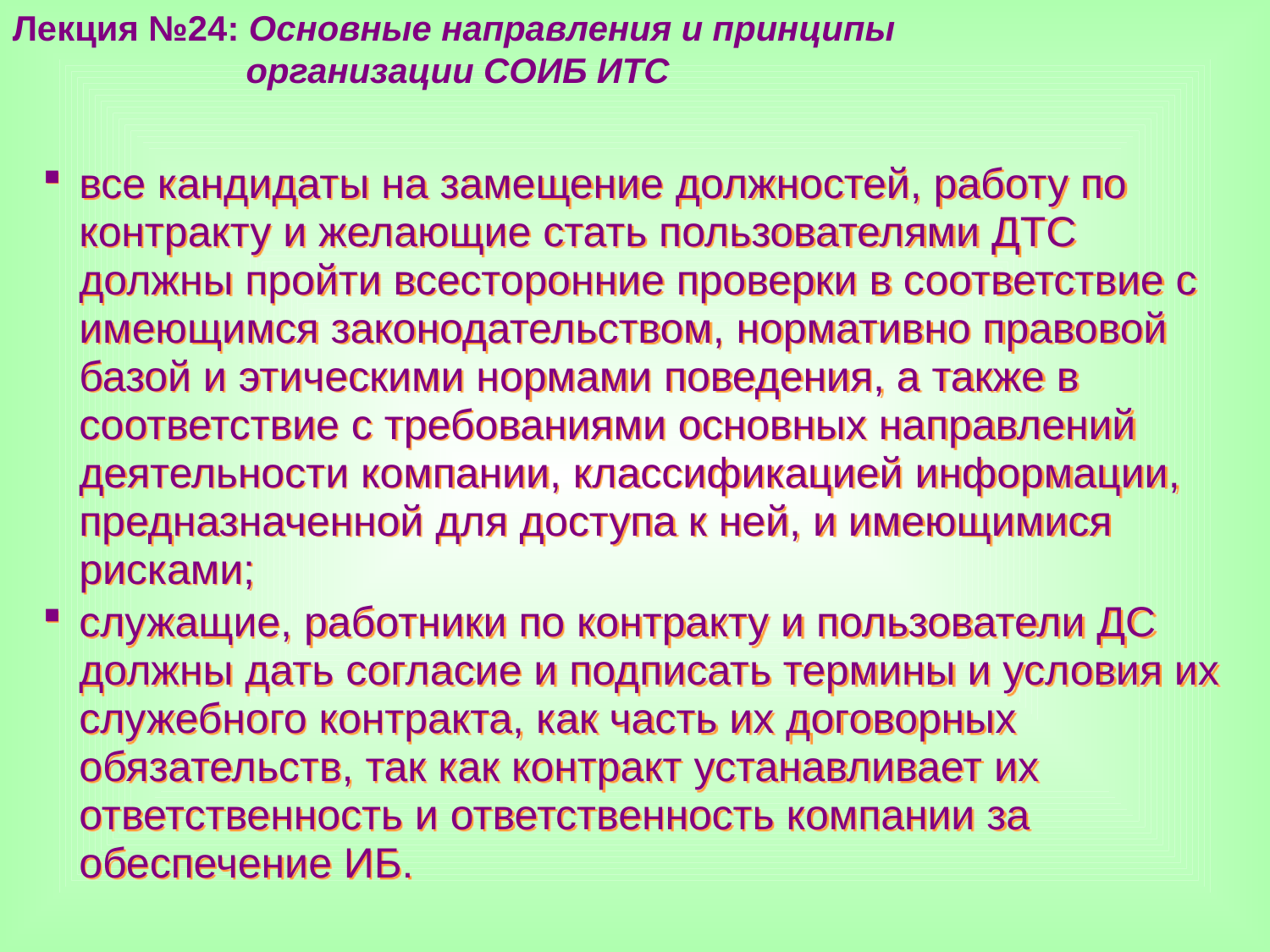

Лекция №24: Основные направления и принципы
                        организации СОИБ ИТС
все кандидаты на замещение должностей, работу по контракту и желающие стать пользователями ДТС должны пройти всесторонние проверки в соответствие с имеющимся законодательством, нормативно правовой базой и этическими нормами поведения, а также в соответствие с требованиями основных направлений деятельности компании, классификацией информации, предназначенной для доступа к ней, и имеющимися рисками;
служащие, работники по контракту и пользователи ДС должны дать согласие и подписать термины и условия их служебного контракта, как часть их договорных обязательств, так как контракт устанавливает их ответственность и ответственность компании за обеспечение ИБ.